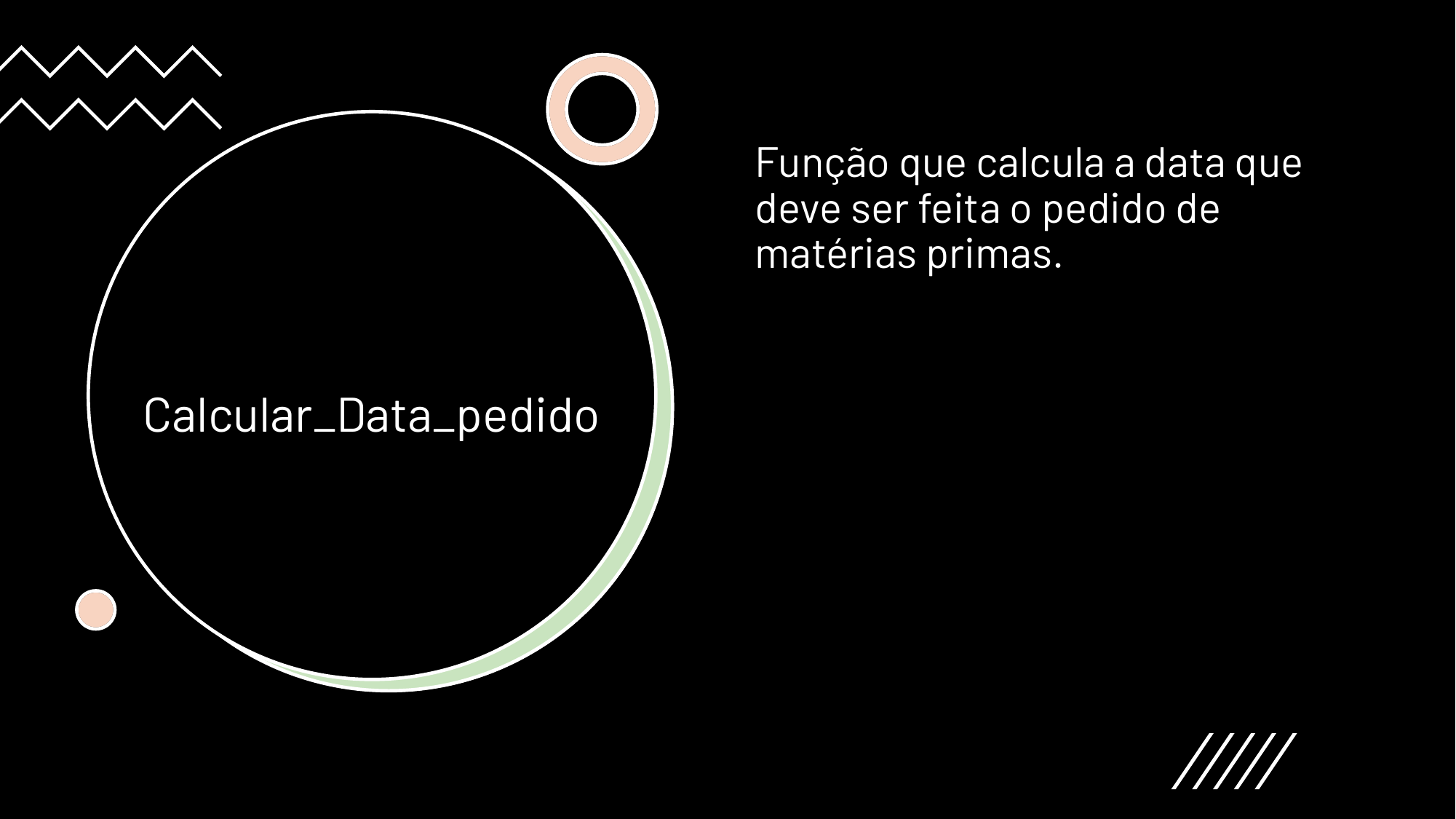

Função que calcula a data que deve ser feita o pedido de matérias primas.
# Calcular_Data_pedido